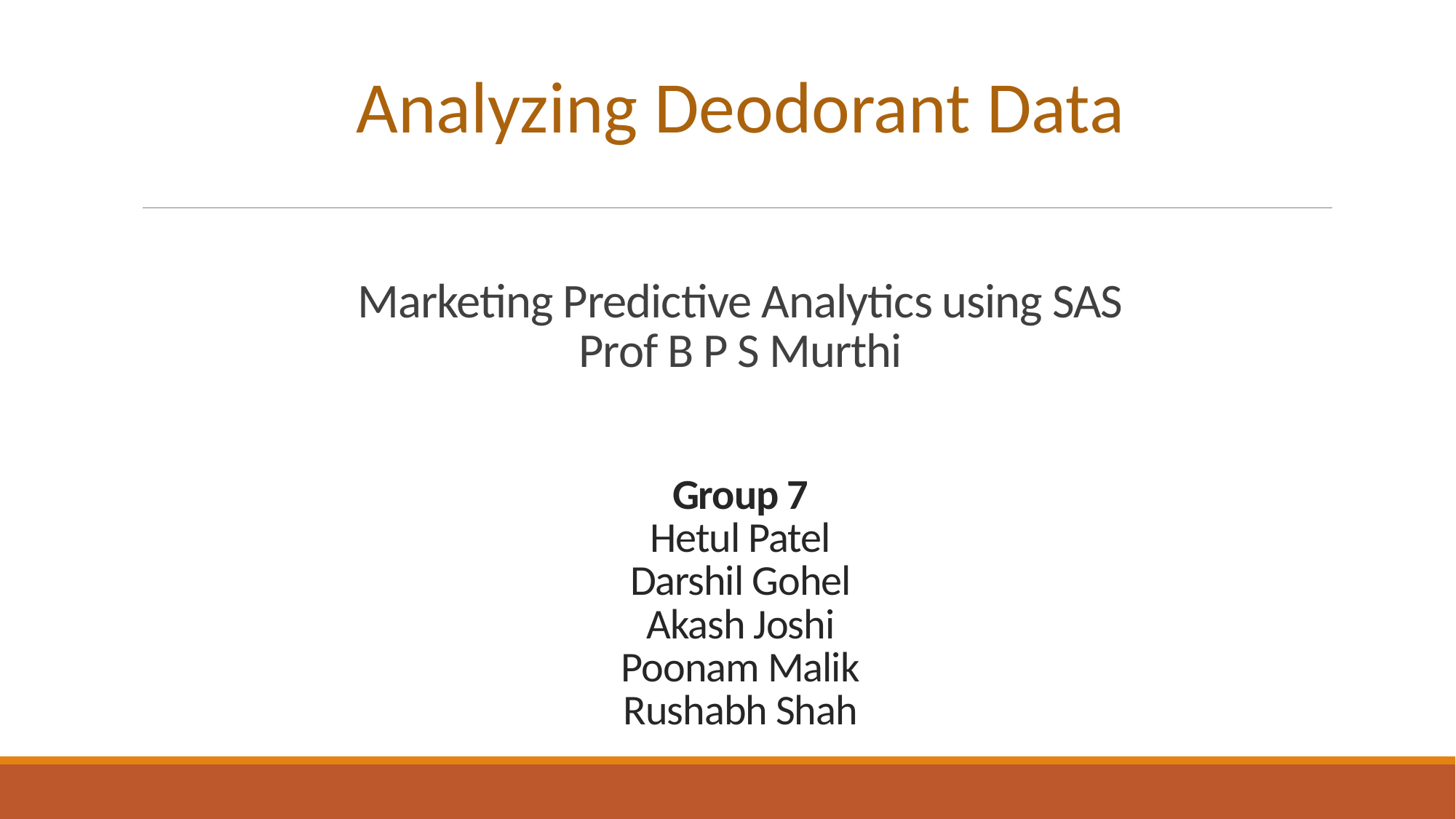

Analyzing Deodorant Data

Marketing Predictive Analytics using SAS
Prof B P S Murthi

Group 7
Hetul Patel
Darshil Gohel
Akash Joshi
Poonam Malik
Rushabh Shah